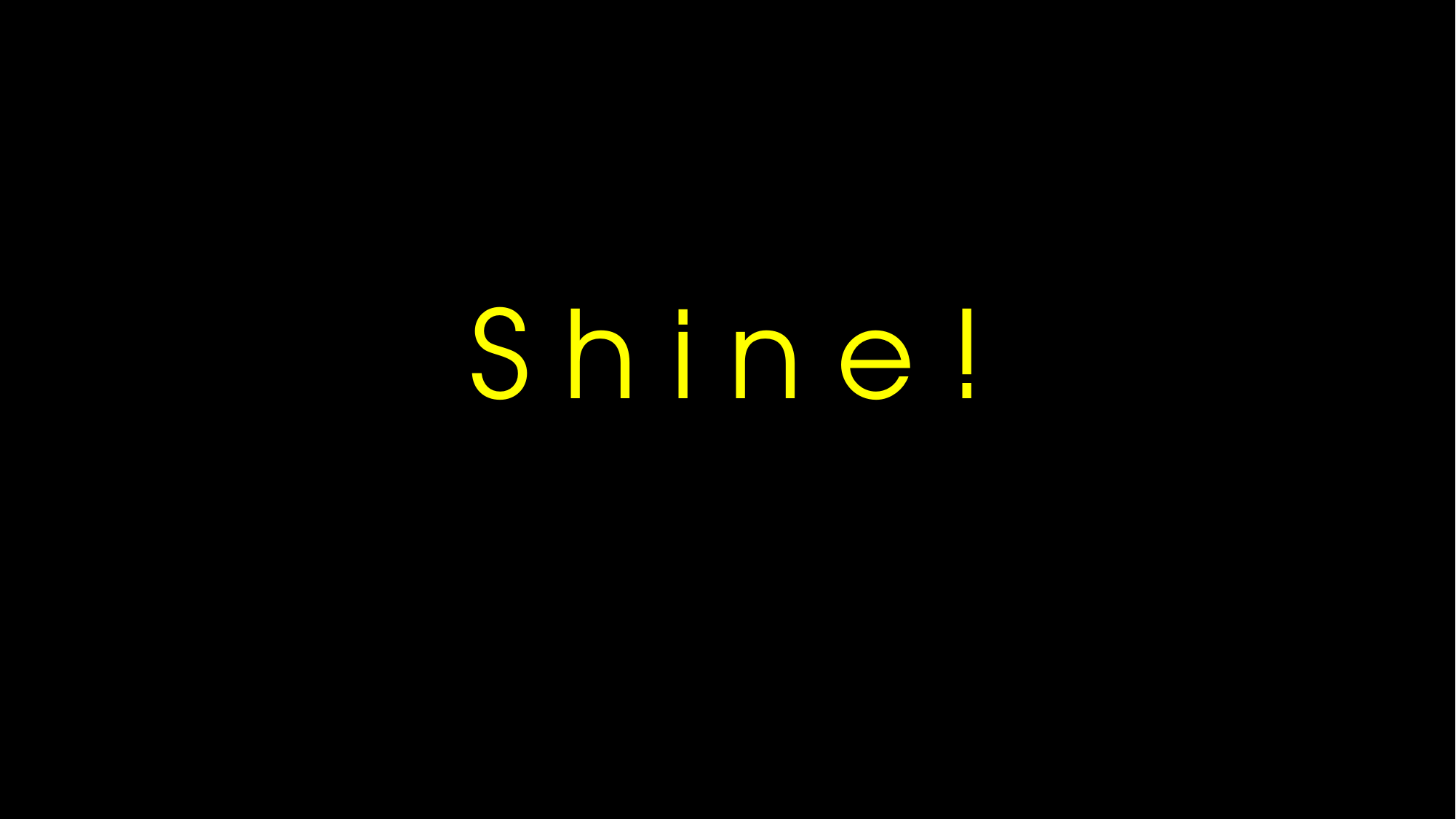

# S h i n e !